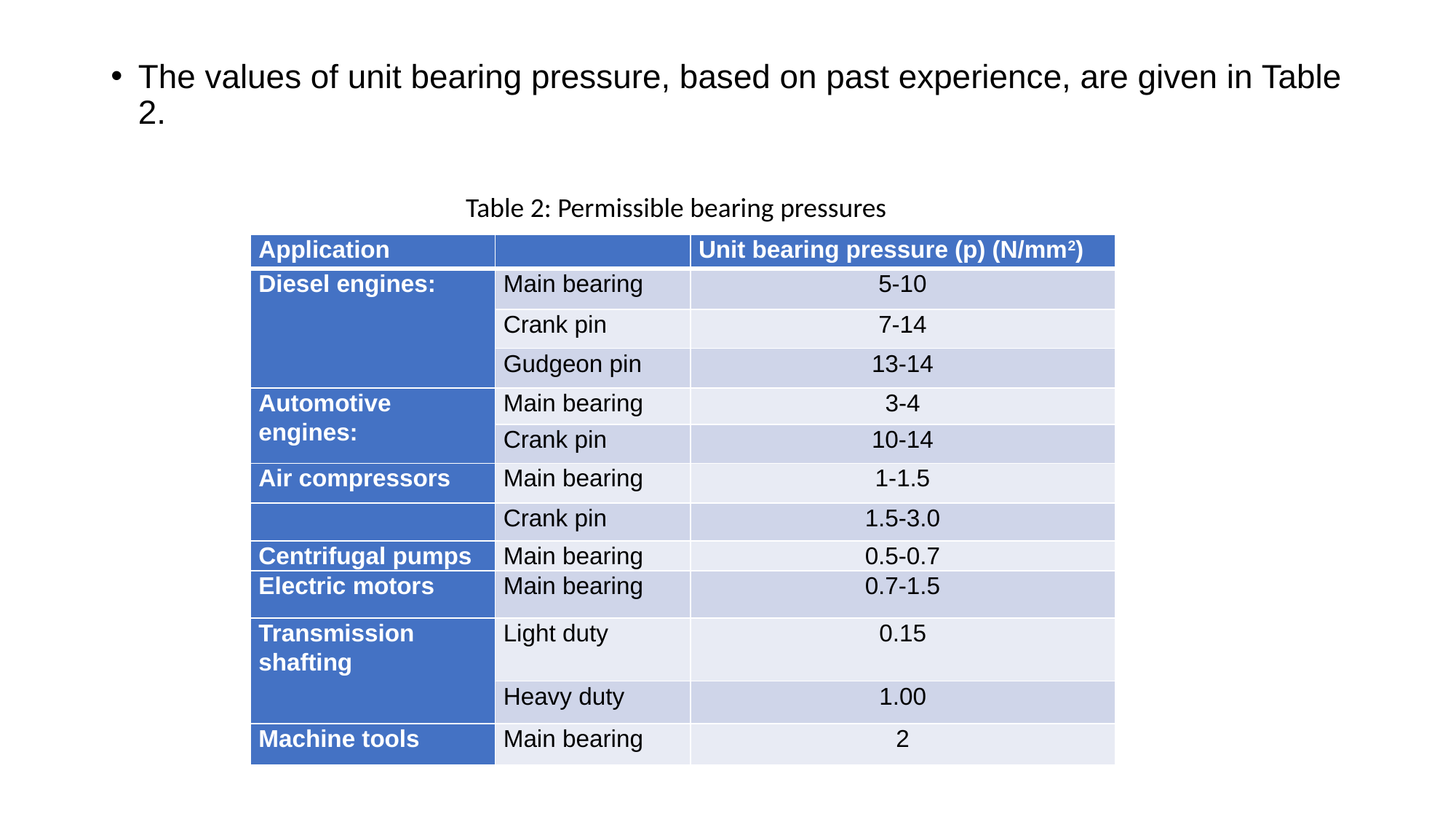

The values of unit bearing pressure, based on past experience, are given in Table 2.

Table 2: Permissible bearing pressures
| Application |  | Unit bearing pressure (p) (N/mm2) |
| --- | --- | --- |
| Diesel engines: | Main bearing | 5-10 |
|  | Crank pin | 7-14 |
|  | Gudgeon pin | 13-14 |
| Automotive engines: | Main bearing | 3-4 |
|  | Crank pin | 10-14 |
| Air compressors | Main bearing | 1-1.5 |
|  | Crank pin | 1.5-3.0 |
| Centrifugal pumps | Main bearing | 0.5-0.7 |
| Electric motors | Main bearing | 0.7-1.5 |
| Transmission shafting | Light duty | 0.15 |
|  | Heavy duty | 1.00 |
| Machine tools | Main bearing | 2 |